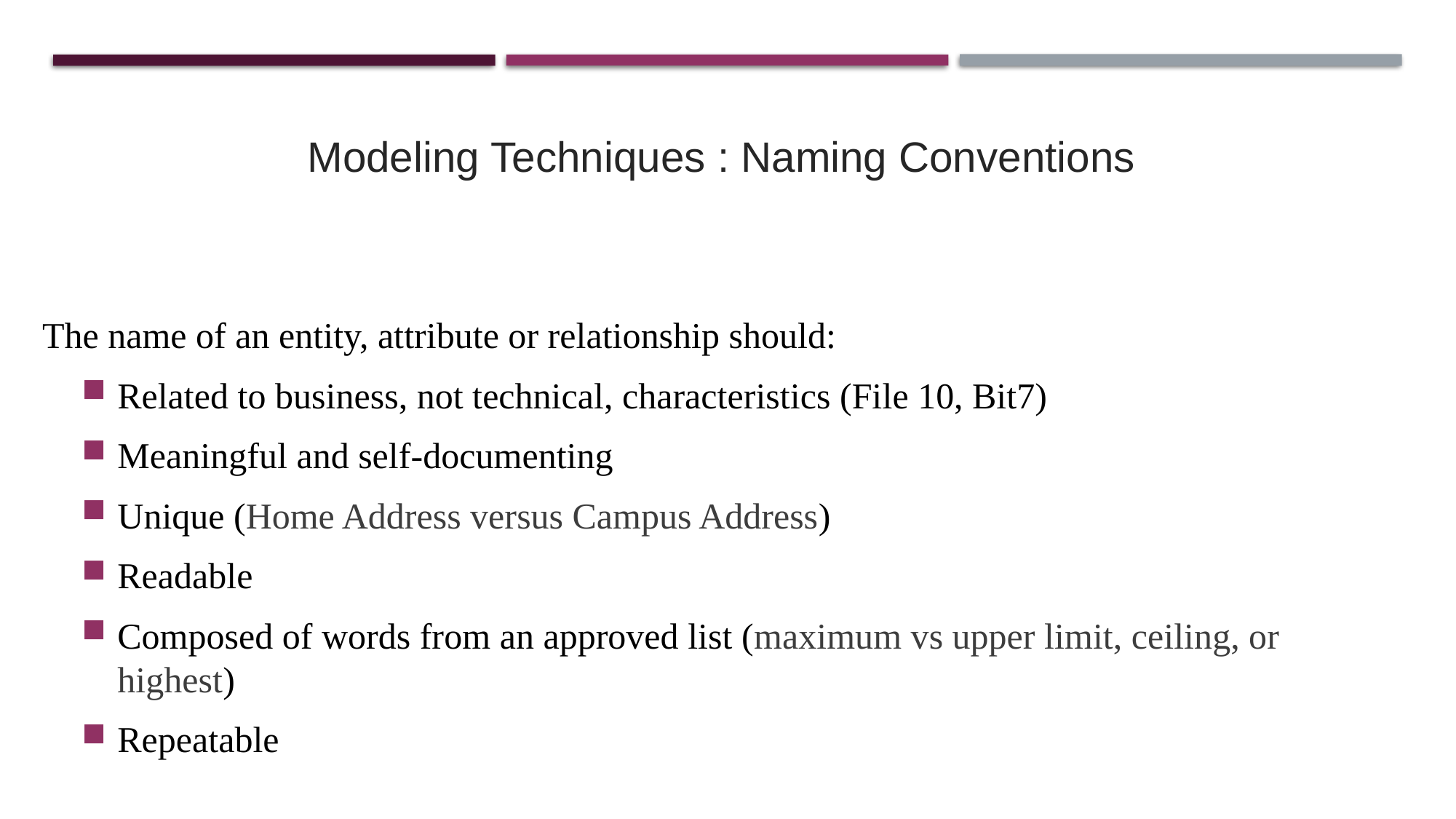

Modeling Techniques : Naming Conventions
The name of an entity, attribute or relationship should:
Related to business, not technical, characteristics (File 10, Bit7)
Meaningful and self-documenting
Unique (Home Address versus Campus Address)
Readable
Composed of words from an approved list (maximum vs upper limit, ceiling, or highest)
Repeatable